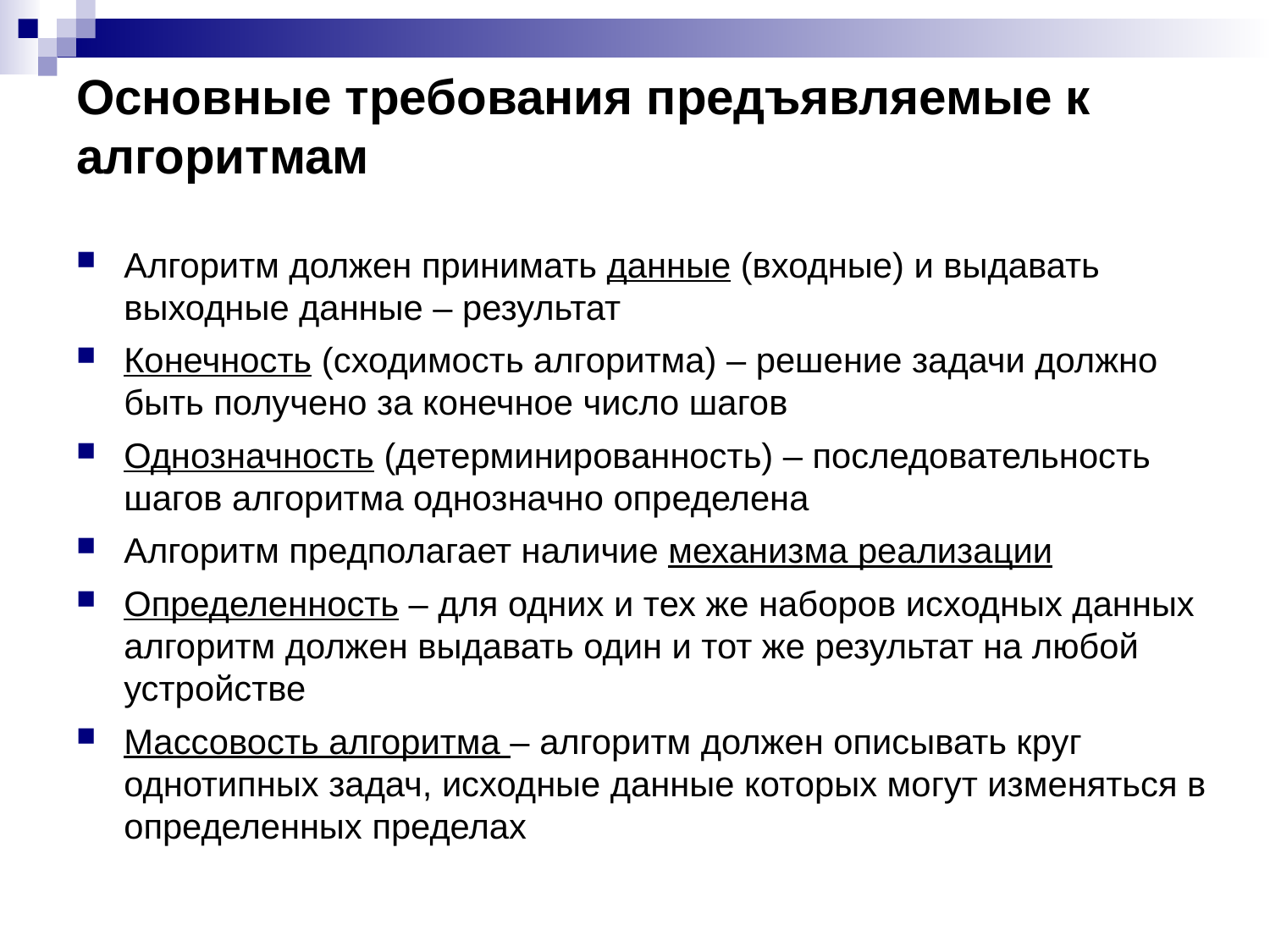

# Основные требования предъявляемые к алгоритмам
Алгоритм должен принимать данные (входные) и выдавать выходные данные – результат
Конечность (сходимость алгоритма) – решение задачи должно быть получено за конечное число шагов
Однозначность (детерминированность) – последовательность шагов алгоритма однозначно определена
Алгоритм предполагает наличие механизма реализации
Определенность – для одних и тех же наборов исходных данных алгоритм должен выдавать один и тот же результат на любой устройстве
Массовость алгоритма – алгоритм должен описывать круг однотипных задач, исходные данные которых могут изменяться в определенных пределах